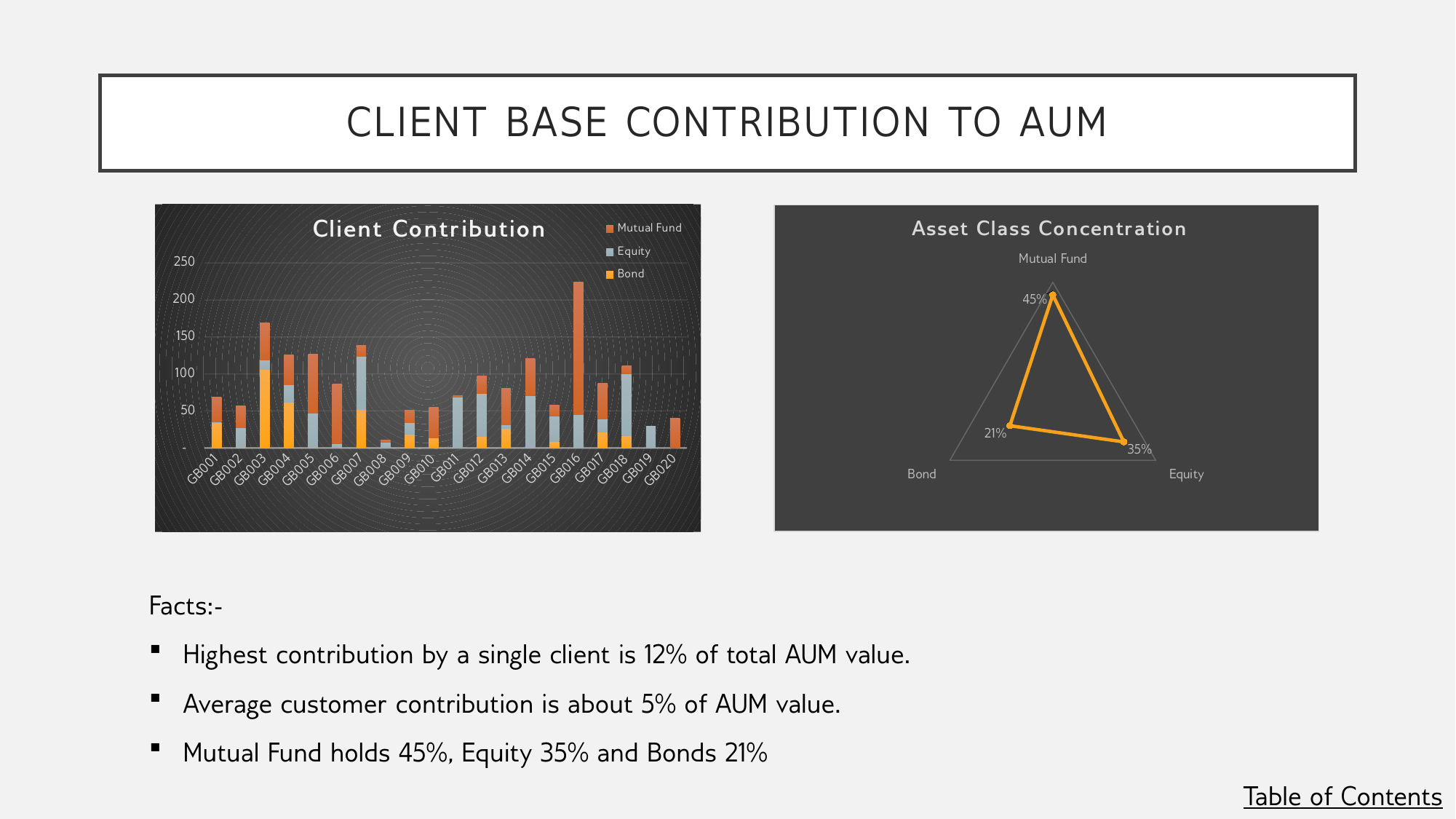

Client base contribution to aum

### Chart: Client Contribution

| Category | Bond | Equity | Mutual Fund |
|---|---|---|---|
| GB001 | 34.215120000000006 | 1.33104 | 33.34936 |
| GB002 | 0.6295080000000001 | 26.805 | 29.67436 |
| GB003 | 106.36726000000002 | 12.979 | 49.79248 |
| GB004 | 61.73505 | 23.43264 | 40.73168 |
| GB005 | 0.47418 | 46.802800000000005 | 79.77112 |
| GB006 | 0.107364 | 5.30992 | 80.89288 |
| GB007 | 51.99671000000001 | 71.81348 | 15.1712 |
| GB008 | 0.0 | 8.076 | 2.4301760000000003 |
| GB009 | 18.69912 | 15.752 | 16.805760000000003 |
| GB010 | 13.393600000000001 | 0.0 | 41.62312 |
| GB011 | 0.0 | 68.5182 | 1.636824 |
| GB012 | 15.267164000000001 | 58.753 | 22.784959999999998 |
| GB013 | 26.52065 | 4.51528 | 49.88632 |
| GB014 | 0.551844 | 70.39128 | 49.718792 |
| GB015 | 9.018595999999999 | 34.341 | 14.18648 |
| GB016 | 0.0 | 45.36268 | 178.79504 |
| GB017 | 21.359650000000002 | 17.4812 | 48.52060000000001 |
| GB018 | 16.470080000000003 | 83.3568 | 11.36608 |
| GB019 | 0.0 | 29.02064 | 0.0 |
| GB020 | 0.0 | 0.0 | 40.47032000000001 |

### Chart: Asset Class Concentration

| Category | Total |
|---|---|
| Mutual Fund | 0.4465731078728375 |
| Equity | 0.3450690336291665 |
| Bond | 0.20835785849799623 |
Facts:-
Highest contribution by a single client is 12% of total AUM value.
Average customer contribution is about 5% of AUM value.
Mutual Fund holds 45%, Equity 35% and Bonds 21%
Table of Contents